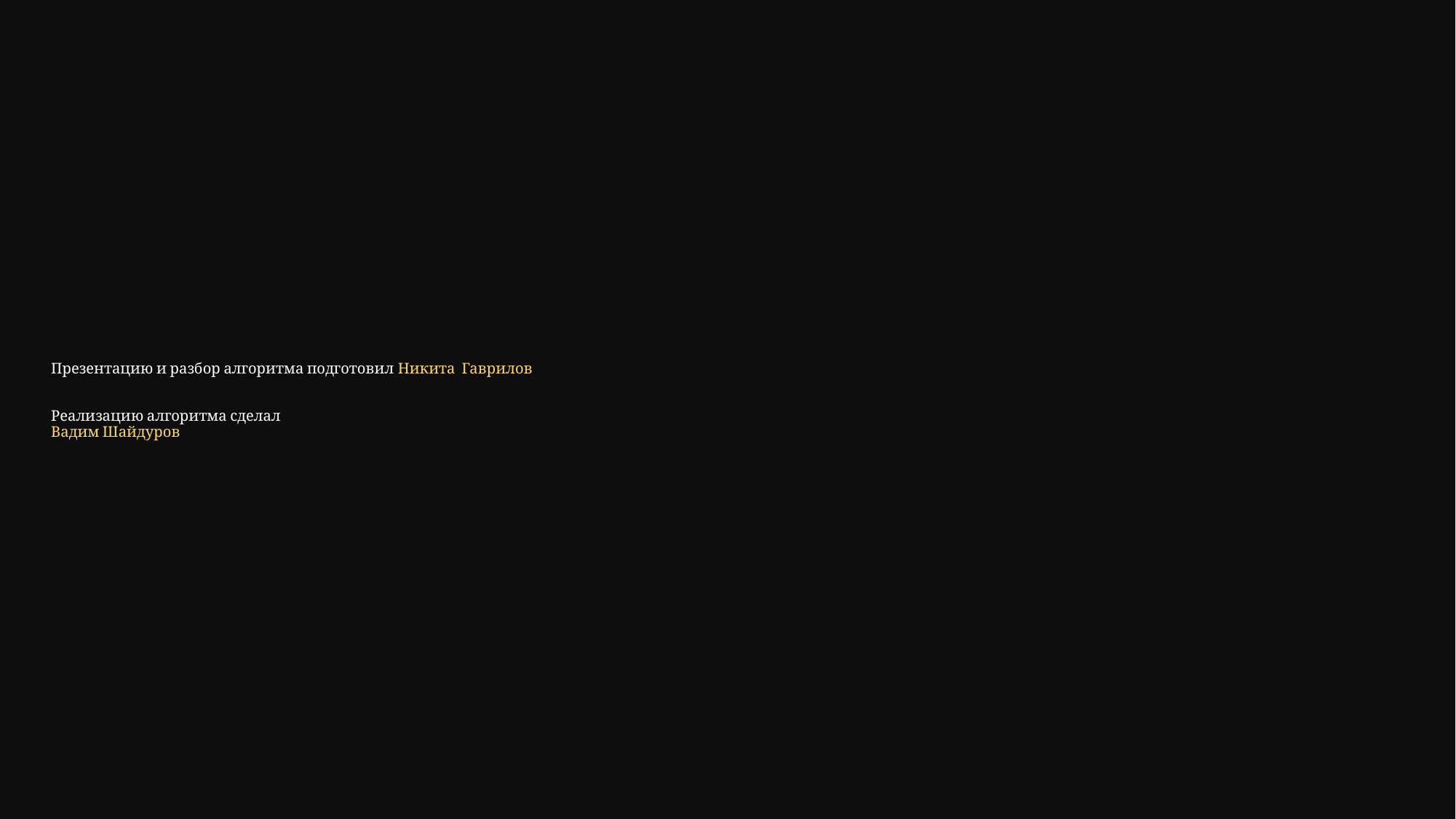

# Презентацию и разбор алгоритма подготовил Никита  Гаврилов Реализацию алгоритма сделал Вадим Шайдуров